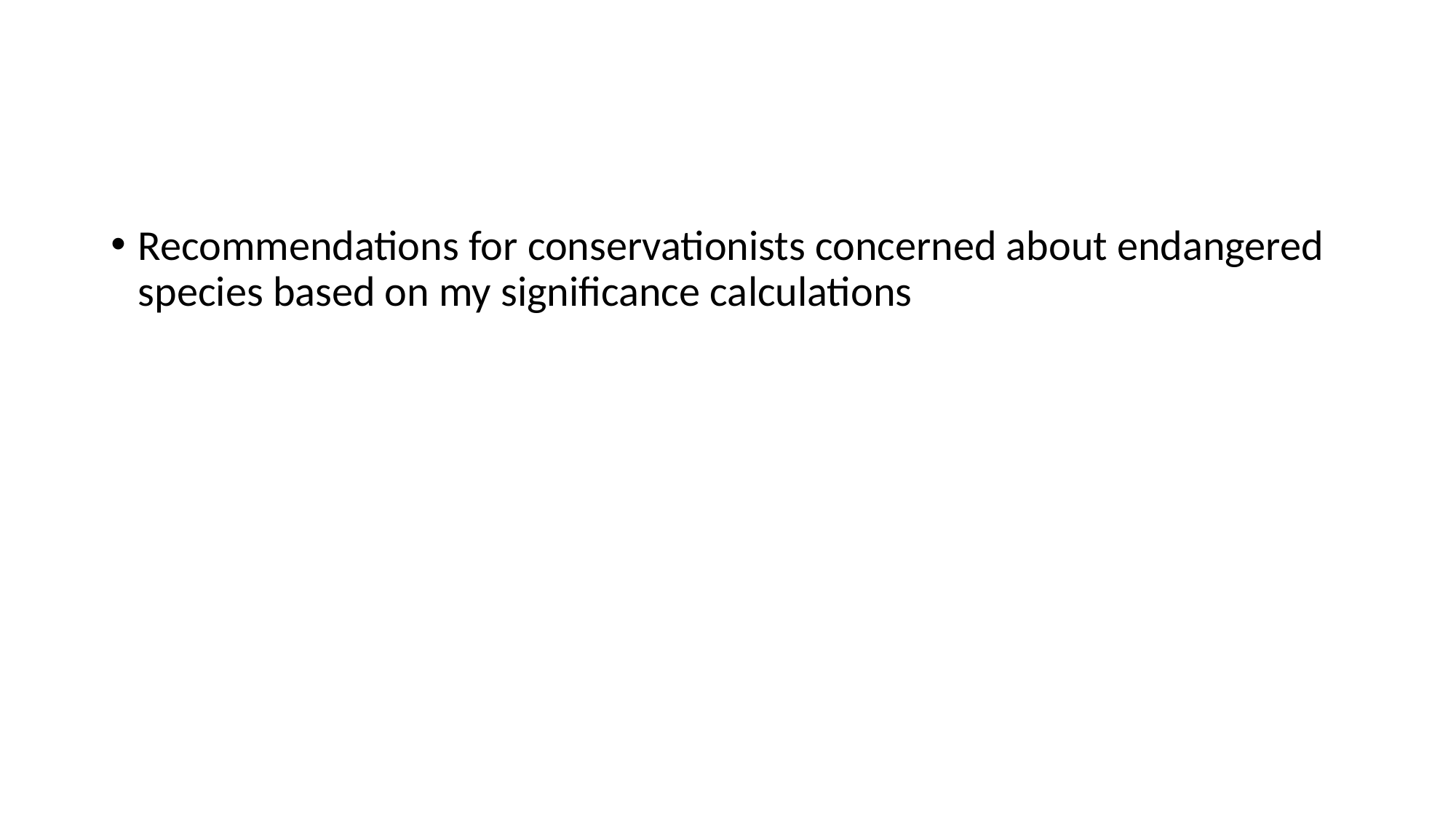

#
Recommendations for conservationists concerned about endangered species based on my significance calculations